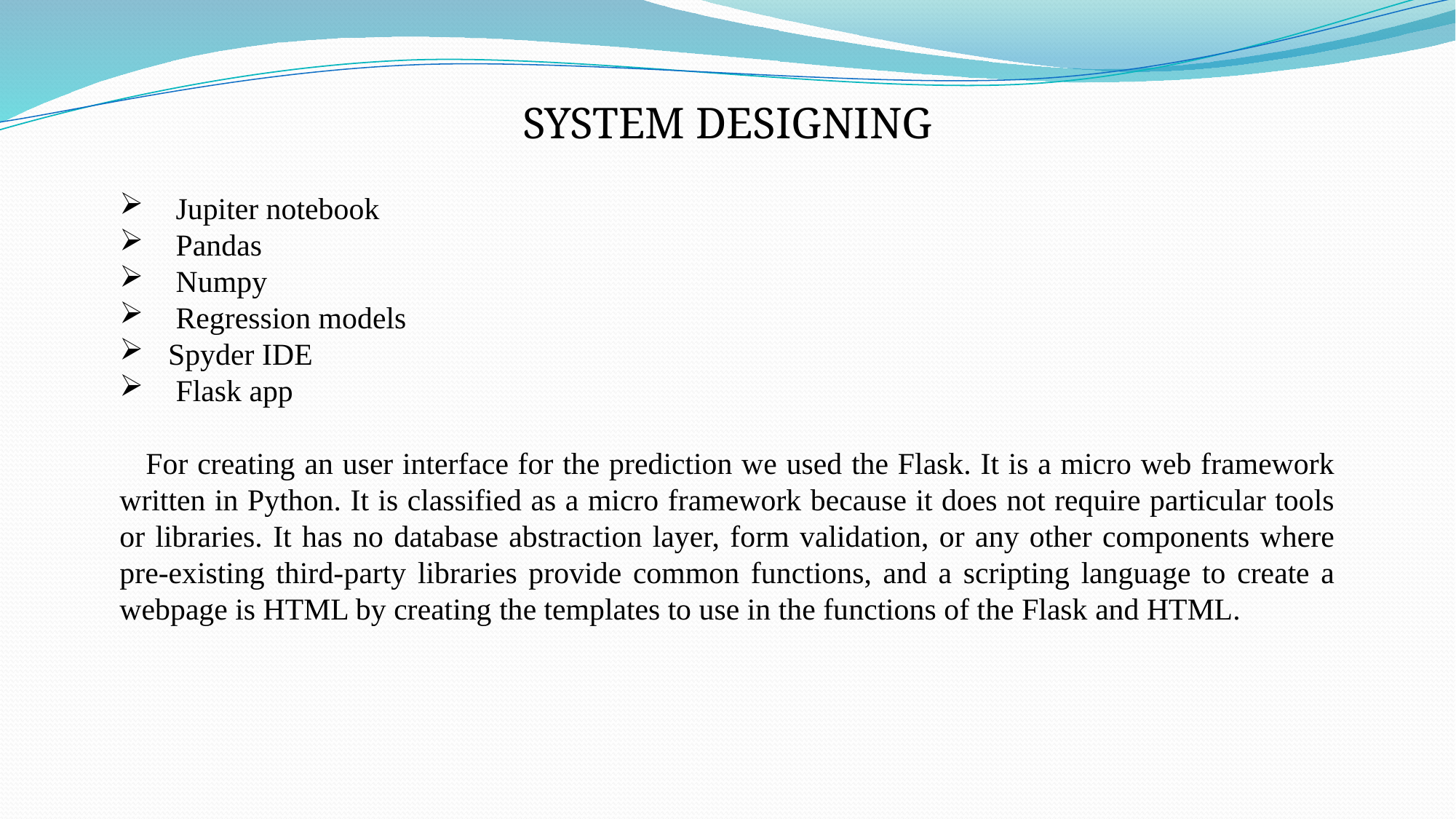

SYSTEM DESIGNING
  Jupiter notebook
  Pandas
  Numpy
  Regression models
 Spyder IDE
  Flask app

   For creating an user interface for the prediction we used the Flask. It is a micro web framework written in Python. It is classified as a micro framework because it does not require particular tools or libraries. It has no database abstraction layer, form validation, or any other components where pre-existing third-party libraries provide common functions, and a scripting language to create a webpage is HTML by creating the templates to use in the functions of the Flask and HTML.